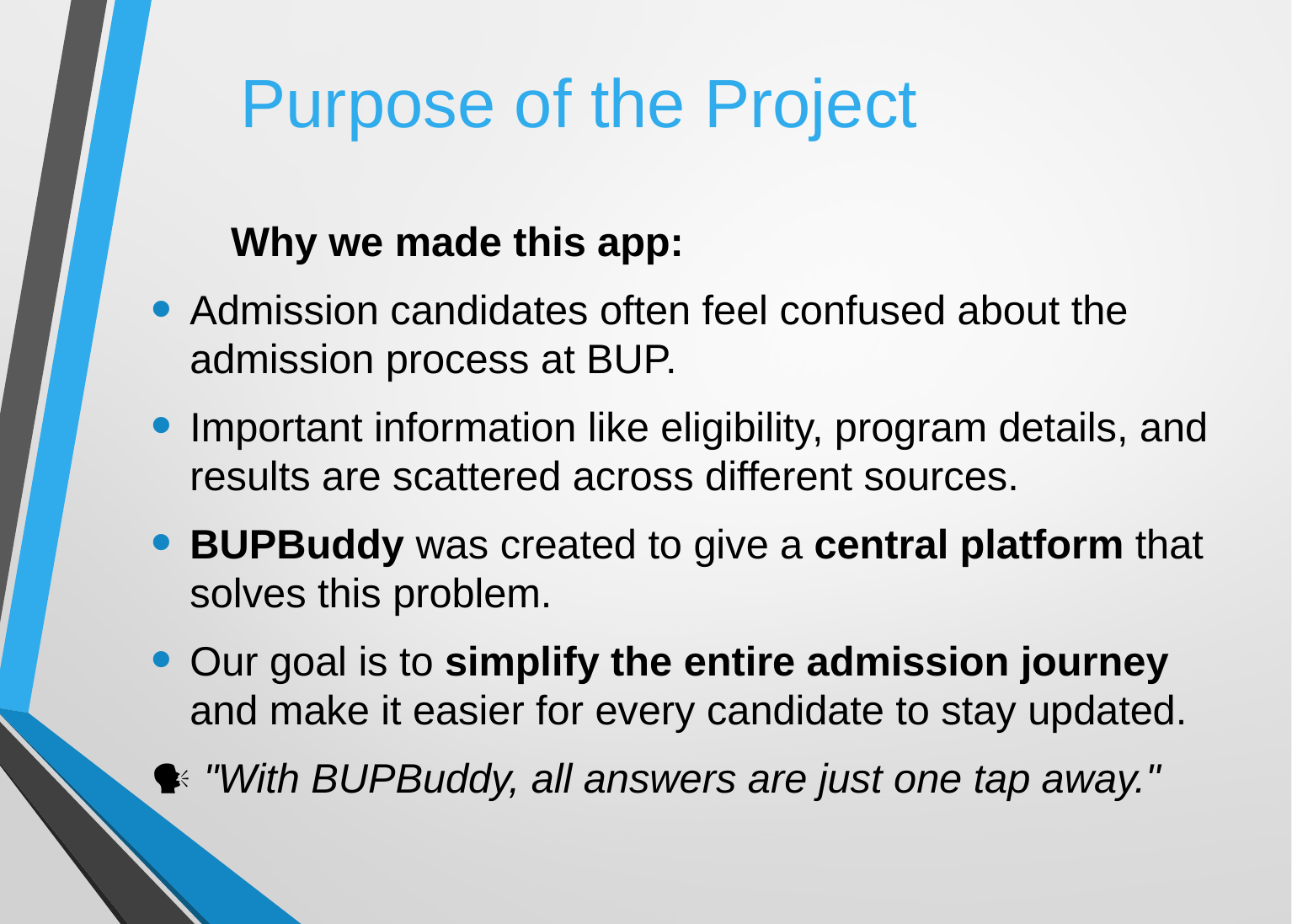

# Purpose of the Project
       Why we made this app:
Admission candidates often feel confused about the admission process at BUP.
Important information like eligibility, program details, and results are scattered across different sources.
BUPBuddy was created to give a central platform that solves this problem.
Our goal is to simplify the entire admission journey and make it easier for every candidate to stay updated.
🗣 "With BUPBuddy, all answers are just one tap away."